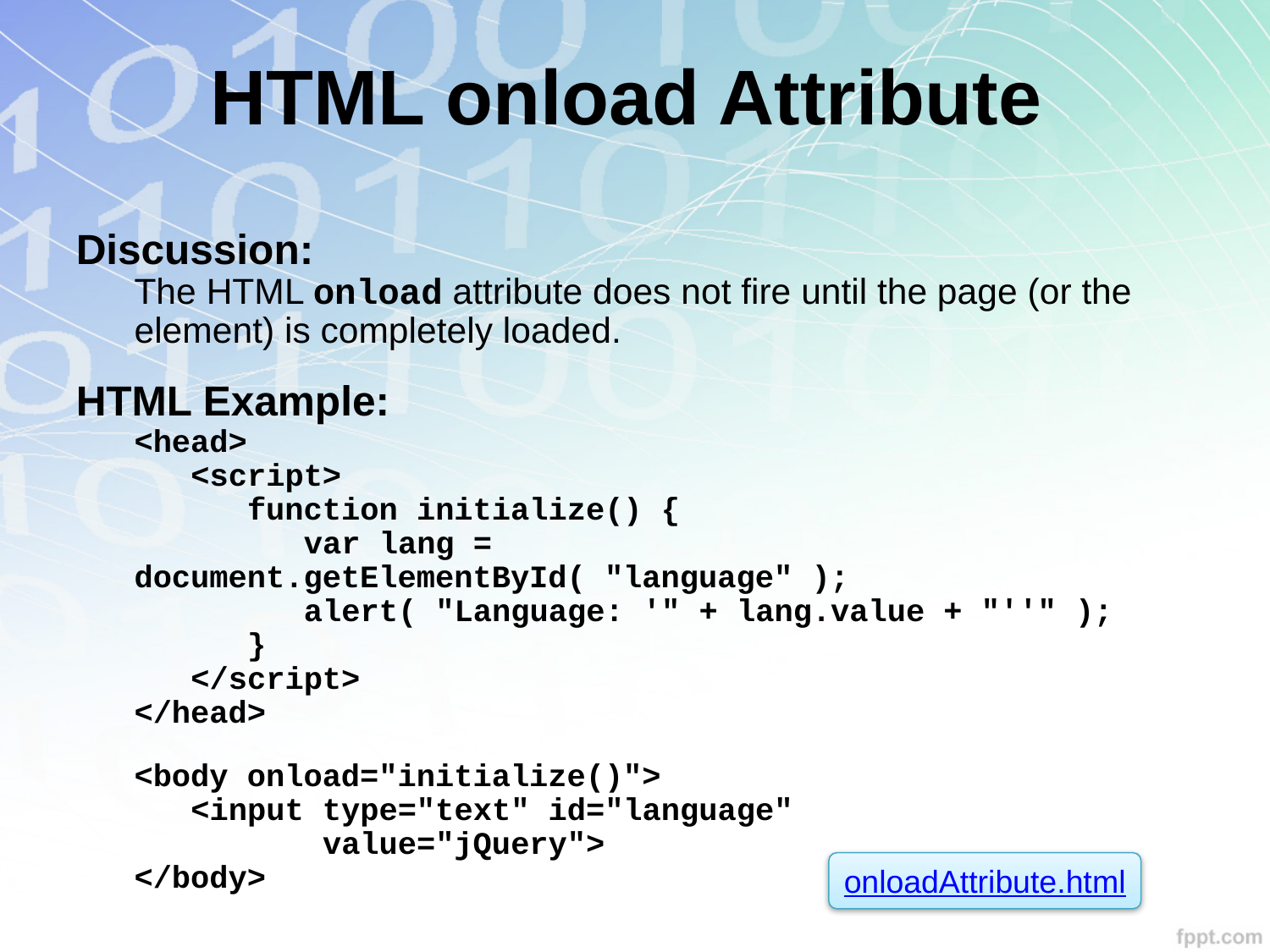

HTML onload Attribute
Discussion:
The HTML onload attribute does not fire until the page (or the element) is completely loaded.

HTML Example:
<head>
   <script>
      function initialize() {
         var lang = document.getElementById( "language" );
         alert( "Language: '" + lang.value + "''" );
      }
   </script>
</head>

<body onload="initialize()">
   <input type="text" id="language"
          value="jQuery">
</body>
onloadAttribute.html